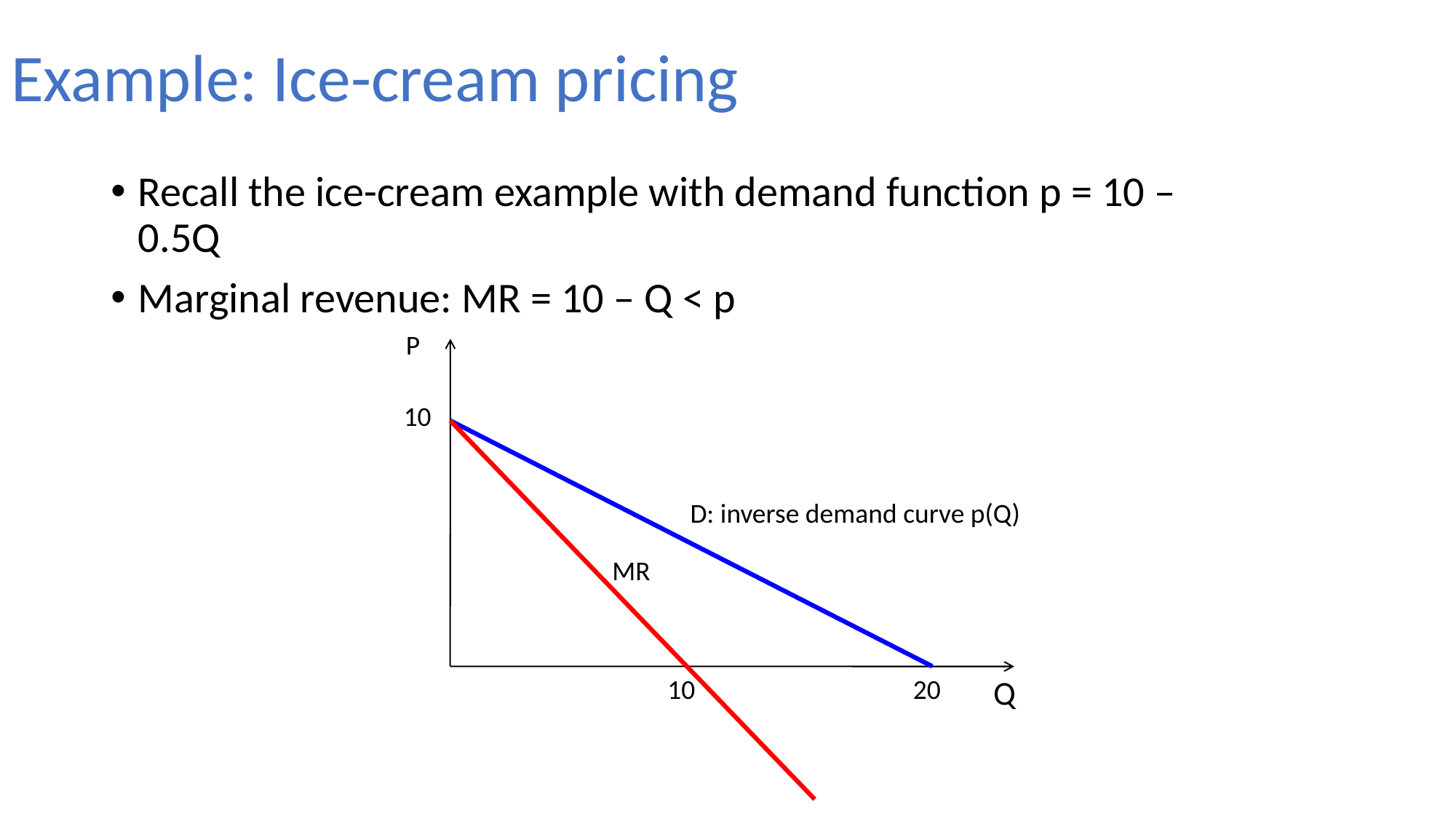

# Example: Ice-cream pricing
Recall the ice-cream example with demand function p = 10 – 0.5Q
Marginal revenue: MR = 10 – Q < p
P
10
D: inverse demand curve p(Q)
MR
10
20
Q